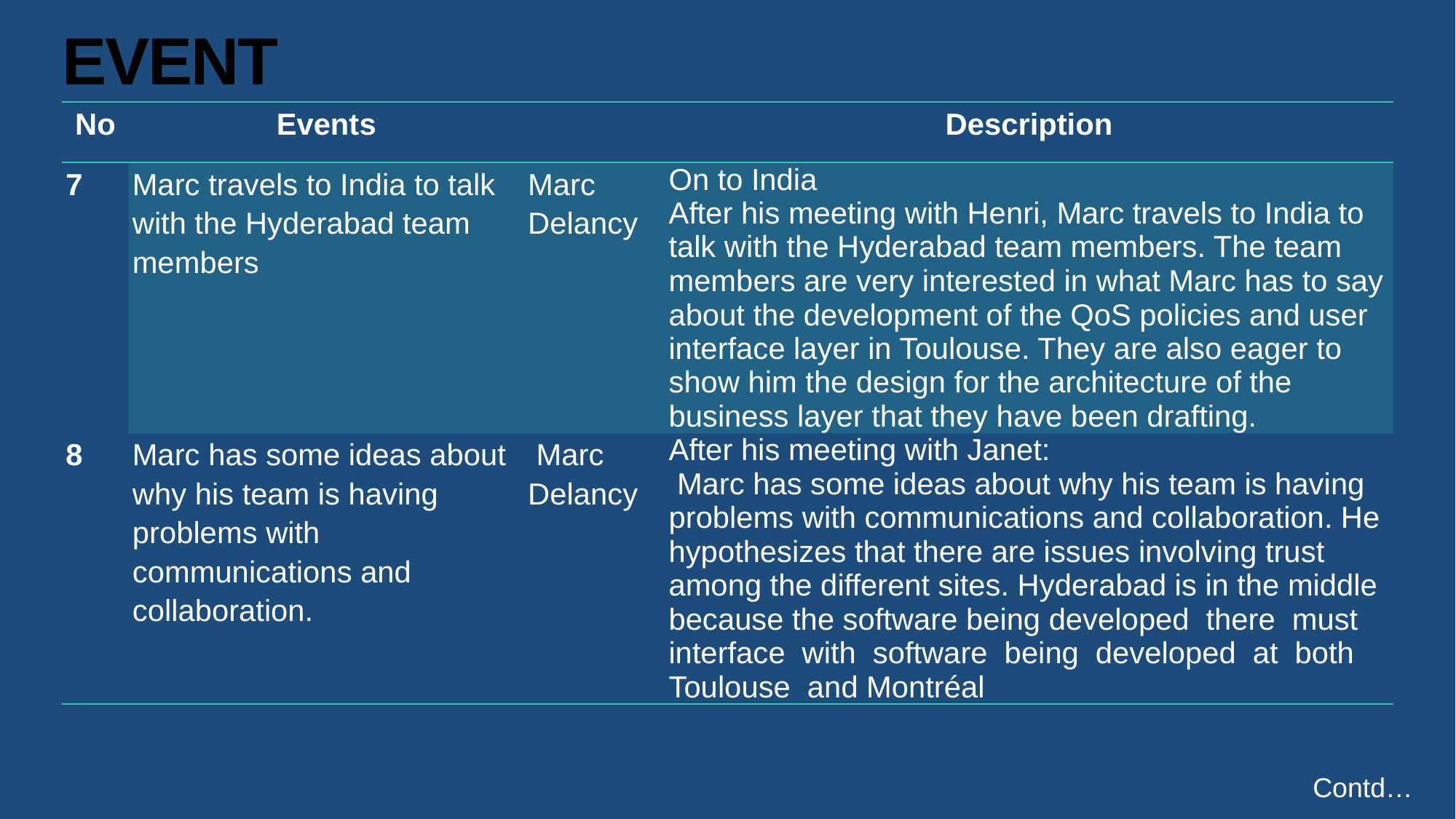

# EVENT
| No | Events |  | Description |
| --- | --- | --- | --- |
| 7 | Marc travels to India to talk with the Hyderabad team members | Marc Delancy | On to India After his meeting with Henri, Marc travels to India to talk with the Hyderabad team members. The team members are very interested in what Marc has to say about the development of the QoS policies and user interface layer in Toulouse. They are also eager to show him the design for the architecture of the business layer that they have been drafting. |
| 8 | Marc has some ideas about why his team is having problems with communications and collaboration. | Marc Delancy | After his meeting with Janet: Marc has some ideas about why his team is having problems with communications and collaboration. He hypothesizes that there are issues involving trust among the different sites. Hyderabad is in the middle because the software being developed there must interface with software being developed at both Toulouse and Montréal |
Contd…